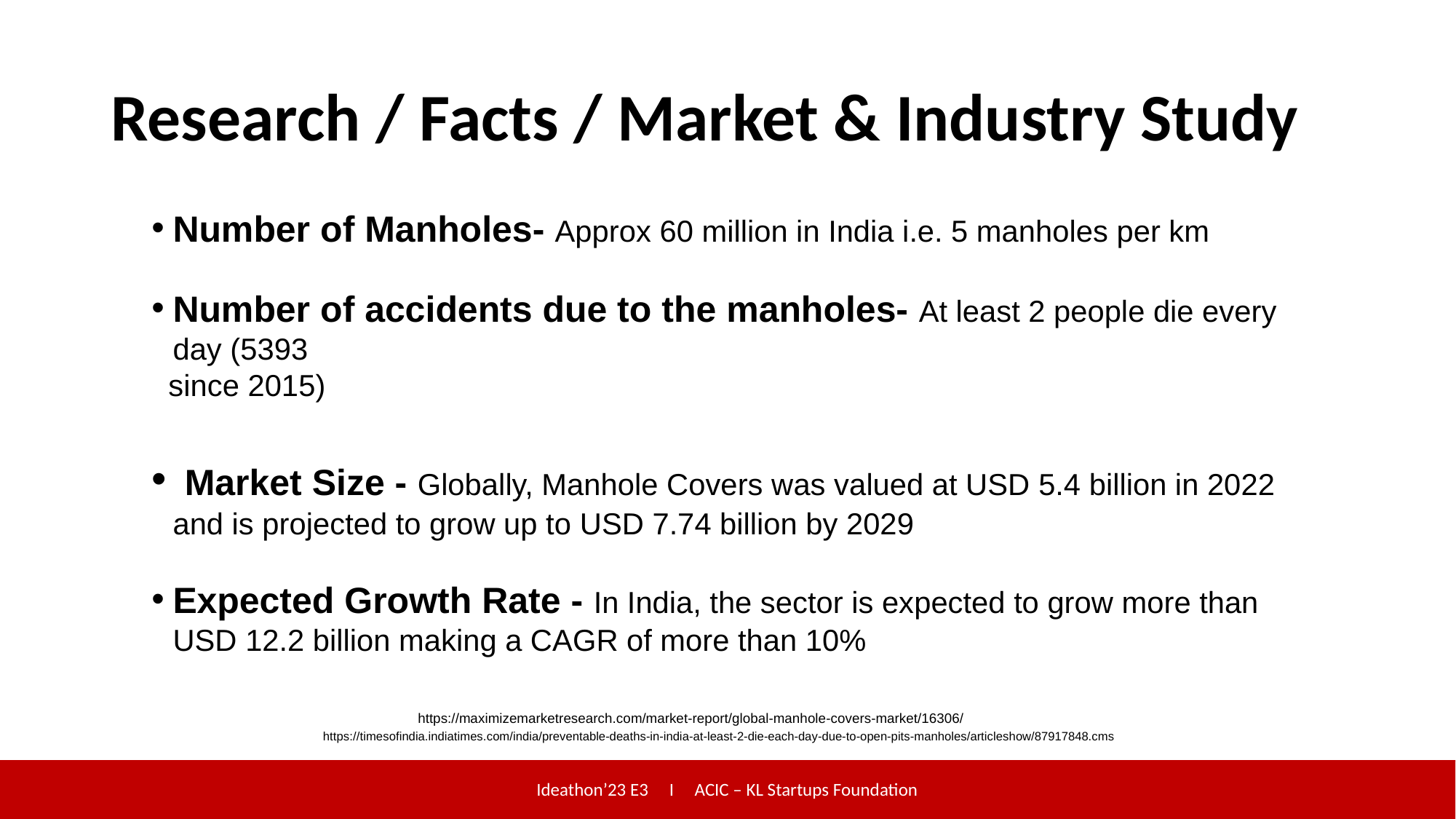

# Research / Facts / Market & Industry Study

Number of Manholes- Approx 60 million in India i.e. 5 manholes per km

Number of accidents due to the manholes- At least 2 people die every day (5393
  since 2015)

 Market Size - Globally, Manhole Covers was valued at USD 5.4 billion in 2022 and is projected to grow up to USD 7.74 billion by 2029

Expected Growth Rate - In India, the sector is expected to grow more than USD 12.2 billion making a CAGR of more than 10%

https://maximizemarketresearch.com/market-report/global-manhole-covers-market/16306/

https://timesofindia.indiatimes.com/india/preventable-deaths-in-india-at-least-2-die-each-day-due-to-open-pits-manholes/articleshow/87917848.cms